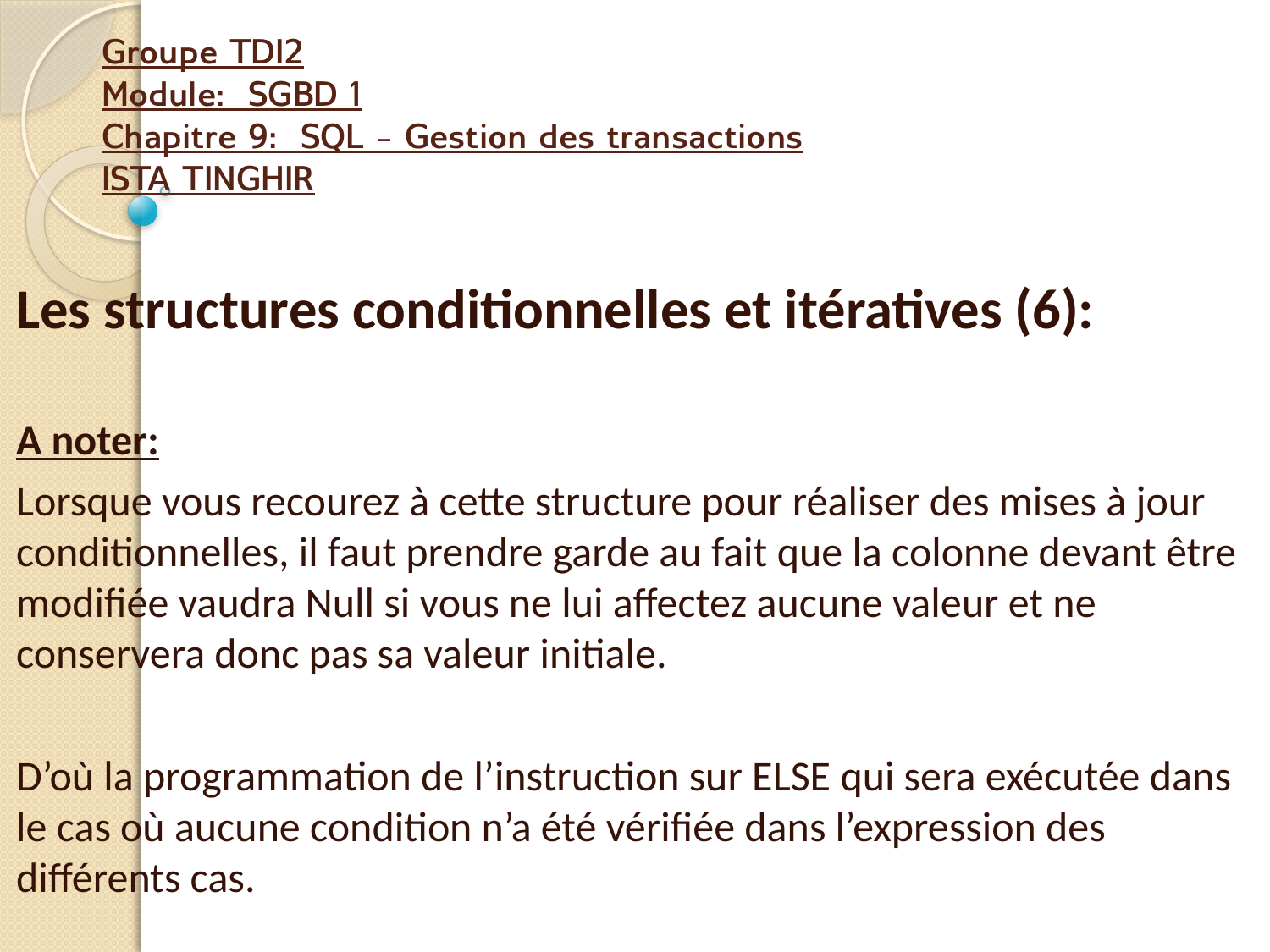

# Groupe TDI2 Module:  SGBD 1 Chapitre 9:  SQL – Gestion des transactions ISTA TINGHIR

Les structures conditionnelles et itératives (6):

A noter:
Lorsque vous recourez à cette structure pour réaliser des mises à jour conditionnelles, il faut prendre garde au fait que la colonne devant être modifiée vaudra Null si vous ne lui affectez aucune valeur et ne conservera donc pas sa valeur initiale.

D’où la programmation de l’instruction sur ELSE qui sera exécutée dans le cas où aucune condition n’a été vérifiée dans l’expression des différents cas.